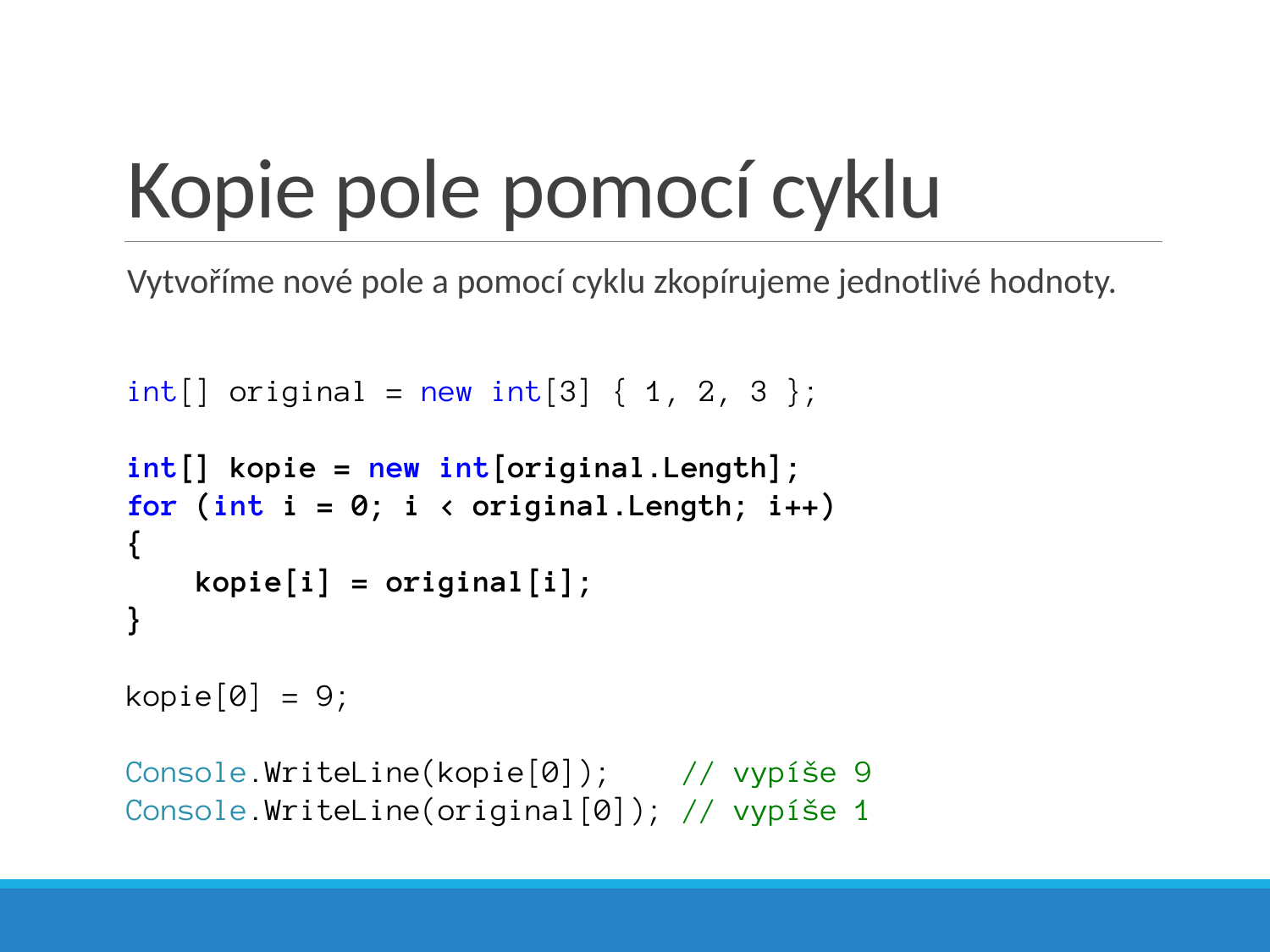

# Kopie pole pomocí cyklu
Vytvoříme nové pole a pomocí cyklu zkopírujeme jednotlivé hodnoty.
int[] original = new int[3] { 1, 2, 3 };

int[] kopie = new int[original.Length];
for (int i = 0; i < original.Length; i++)
{
    kopie[i] = original[i];
}

kopie[0] = 9;

Console.WriteLine(kopie[0]);    // vypíše 9
Console.WriteLine(original[0]); // vypíše 1